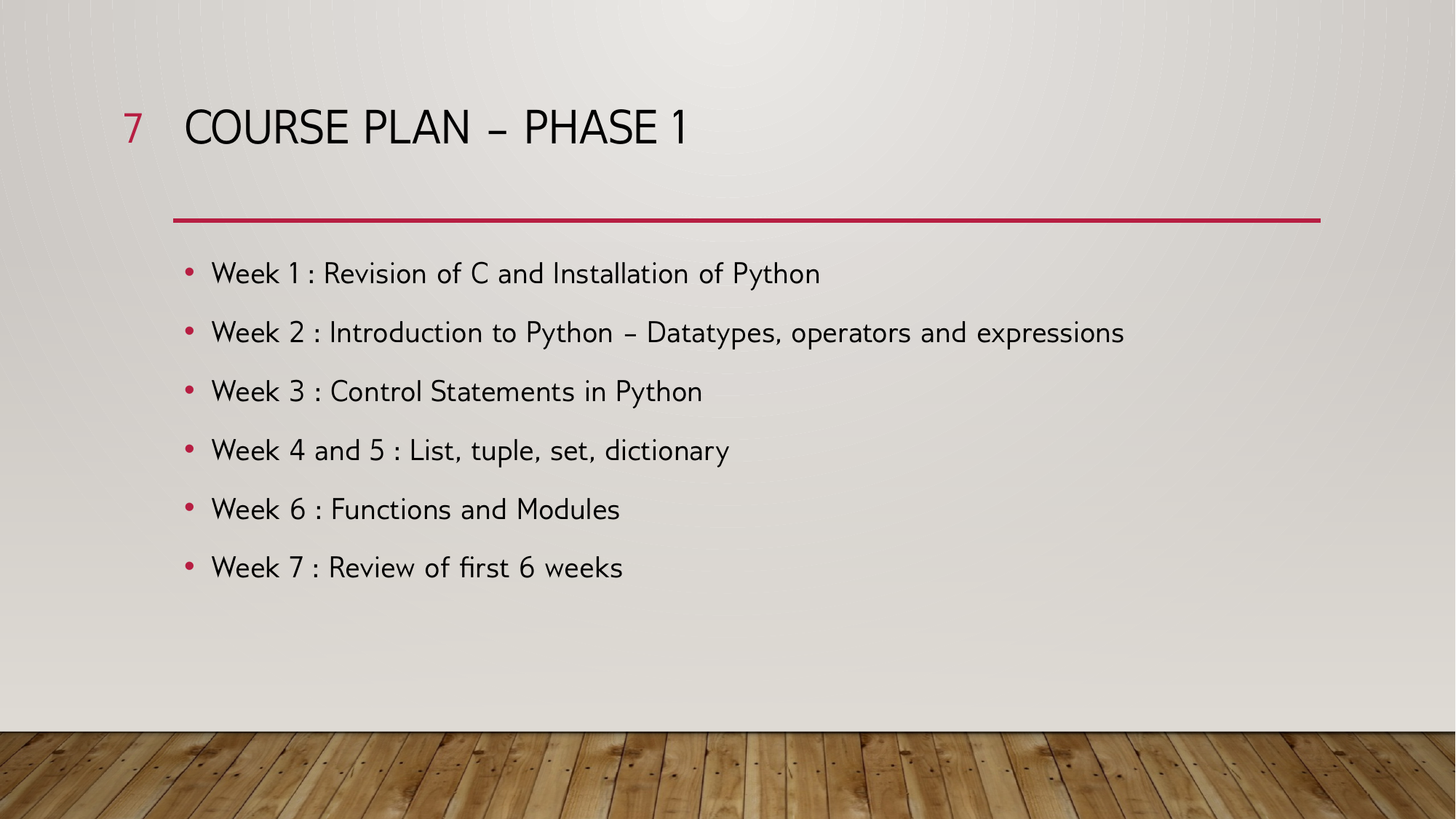

7
# Course plan – Phase 1
Week 1 : Revision of C and Installation of Python
Week 2 : Introduction to Python – Datatypes, operators and expressions
Week 3 : Control Statements in Python
Week 4 and 5 : List, tuple, set, dictionary
Week 6 : Functions and Modules
Week 7 : Review of first 6 weeks